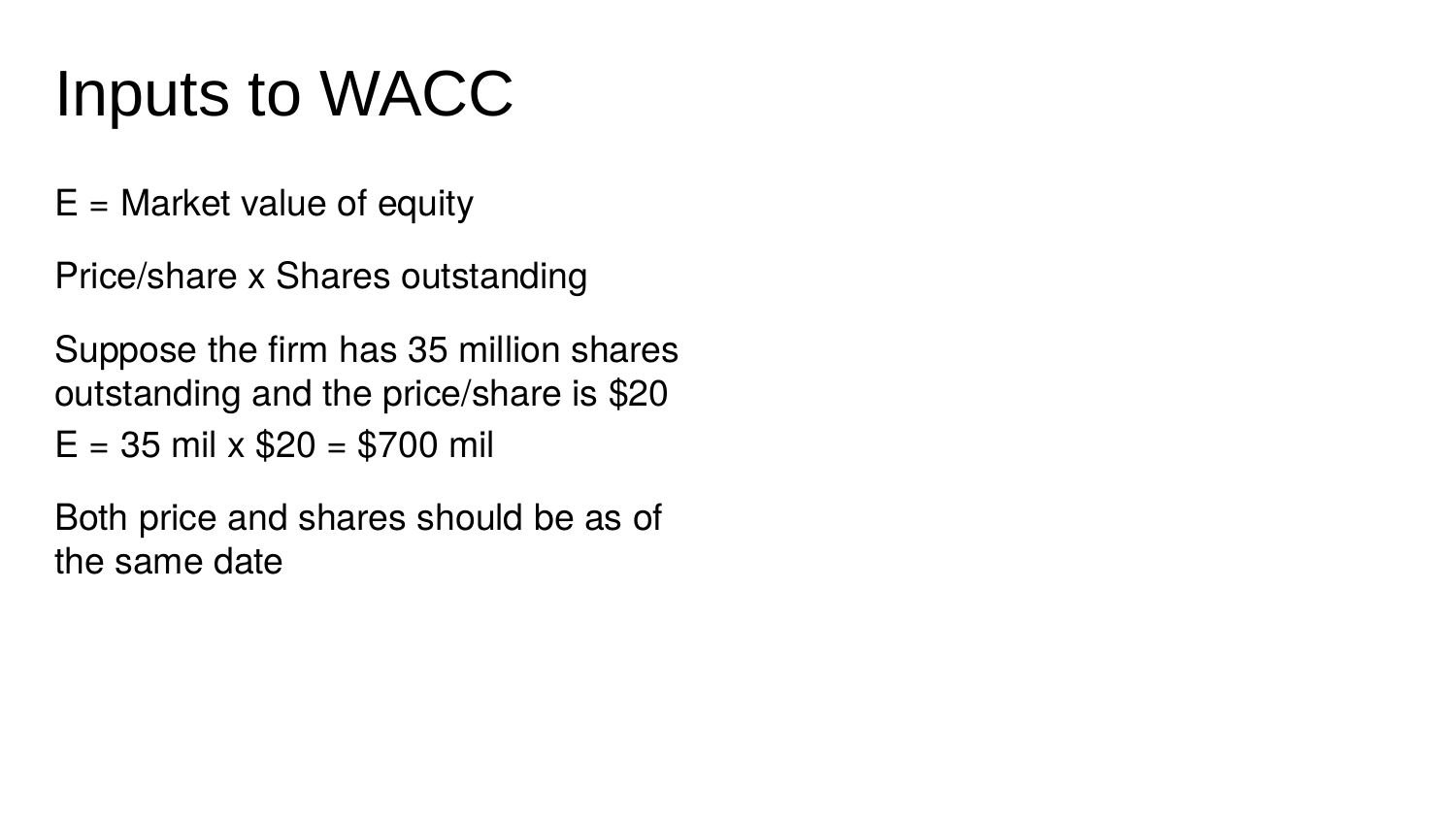

# Inputs to WACC
E = Market value of equity

Price/share x Shares outstanding

Suppose the firm has 35 million shares outstanding and the price/share is $20
E = 35 mil x $20 = $700 mil

Both price and shares should be as of the same date